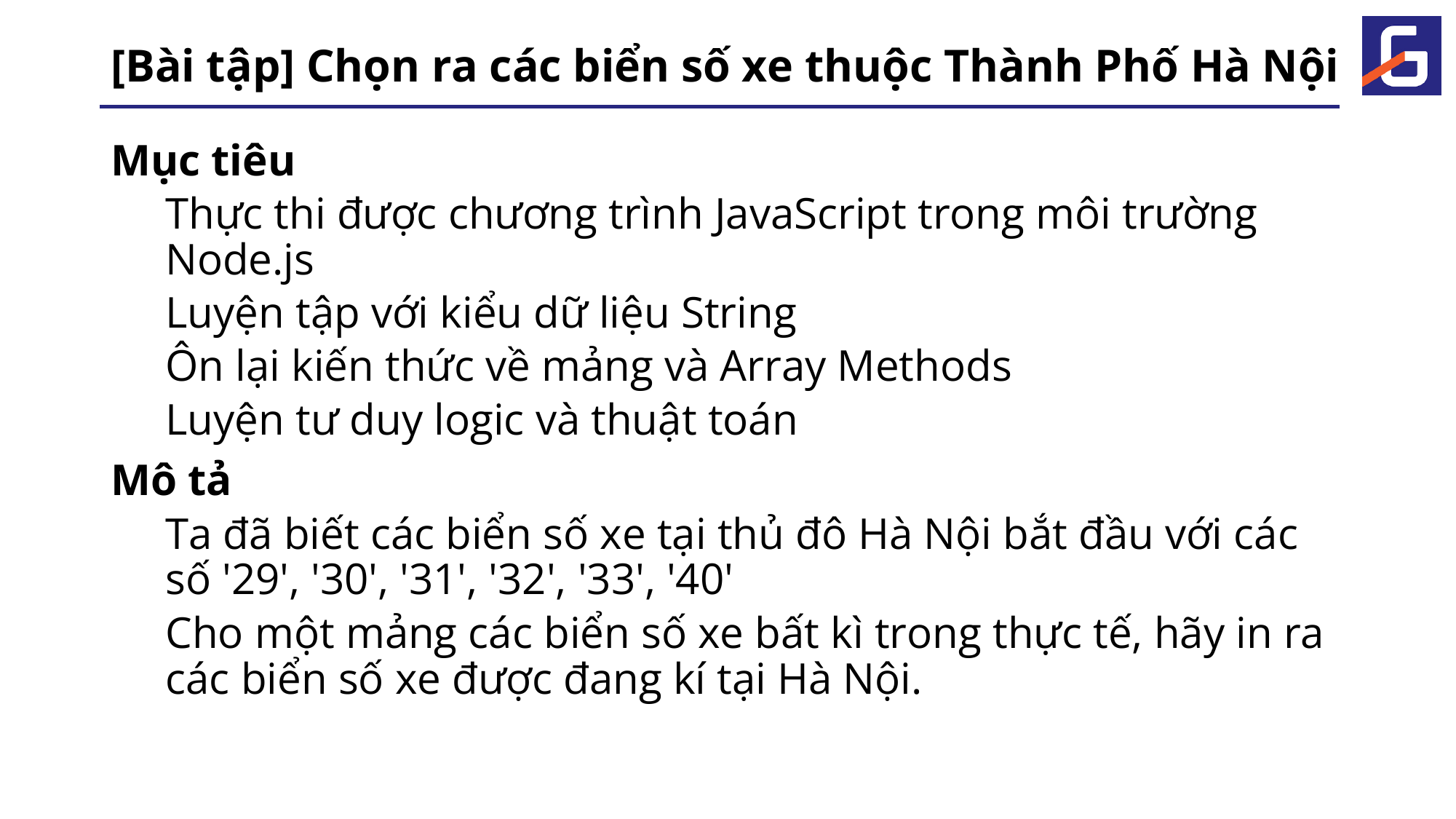

# [Bài tập] Chọn ra các biển số xe thuộc Thành Phố Hà Nội
Mục tiêu
Thực thi được chương trình JavaScript trong môi trường Node.js
Luyện tập với kiểu dữ liệu String
Ôn lại kiến thức về mảng và Array Methods
Luyện tư duy logic và thuật toán
Mô tả
Ta đã biết các biển số xe tại thủ đô Hà Nội bắt đầu với các số '29', '30', '31', '32', '33', '40'
Cho một mảng các biển số xe bất kì trong thực tế, hãy in ra các biển số xe được đang kí tại Hà Nội.